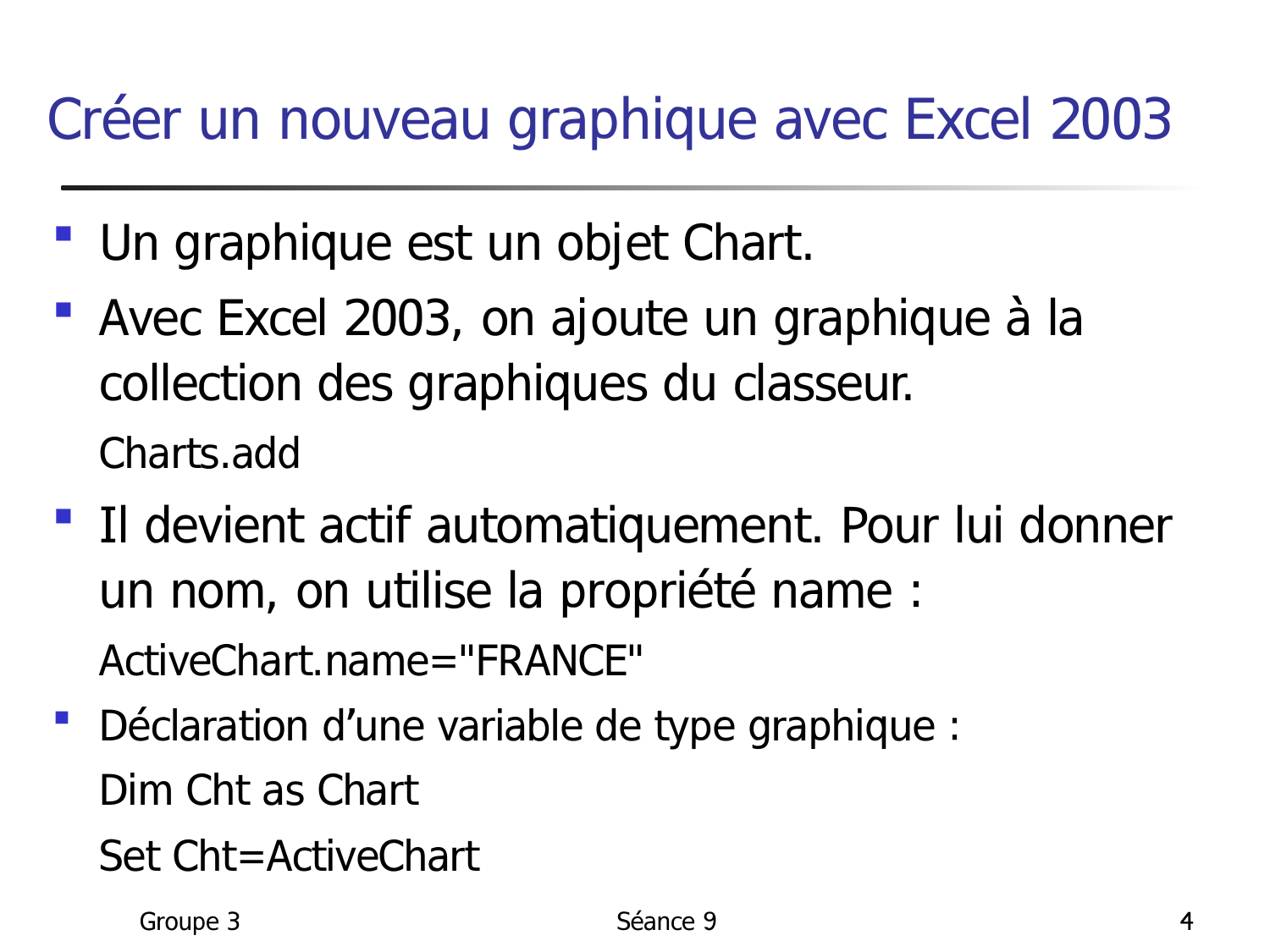

# Créer un nouveau graphique avec Excel 2003
Un graphique est un objet Chart.
Avec Excel 2003, on ajoute un graphique à la collection des graphiques du classeur.
	Charts.add
Il devient actif automatiquement. Pour lui donner un nom, on utilise la propriété name :
	ActiveChart.name="FRANCE"
Déclaration d’une variable de type graphique :
	Dim Cht as Chart
	Set Cht=ActiveChart
Groupe 3
Séance 9
4